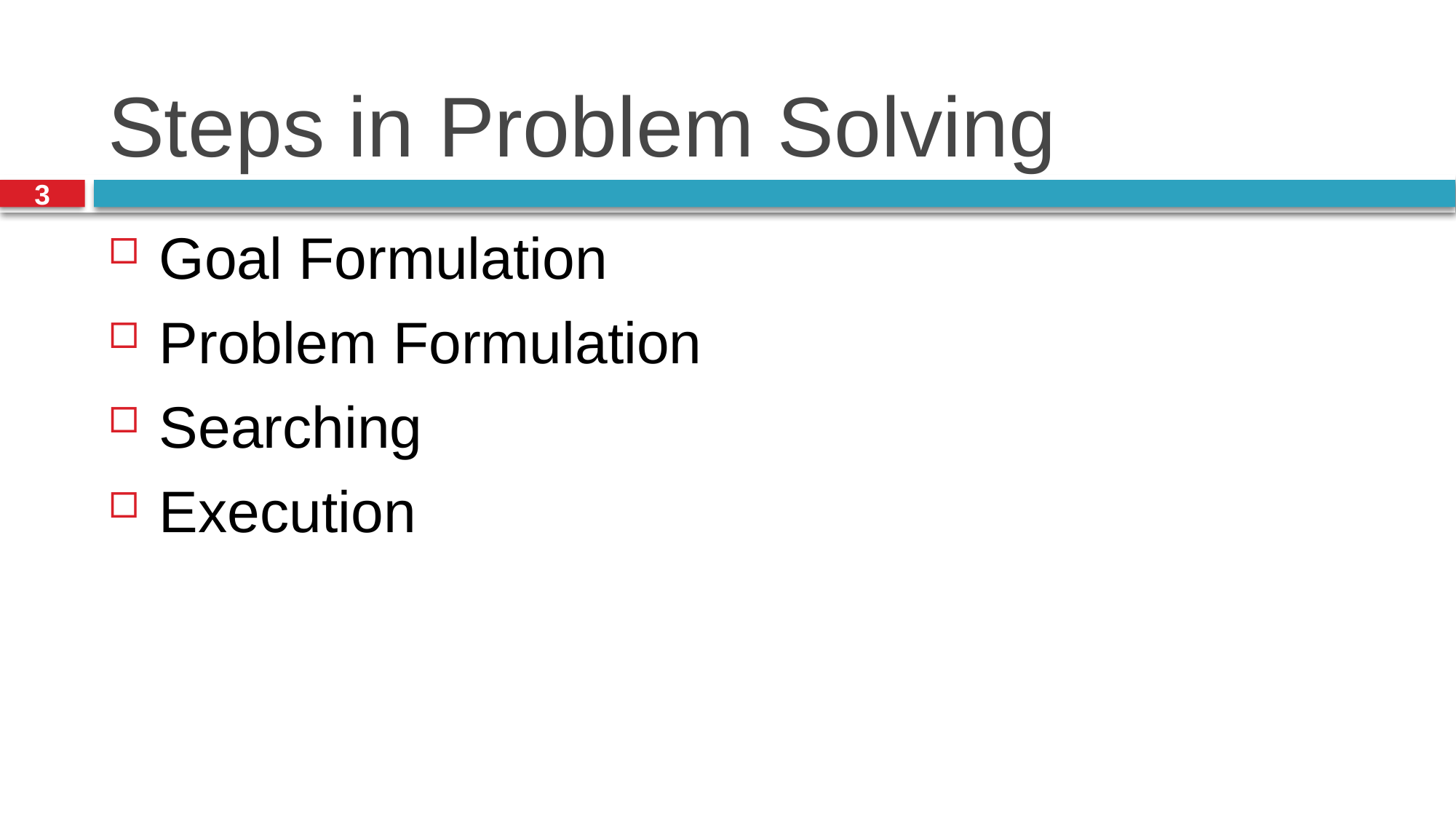

# Steps in Problem Solving
3
Goal Formulation
Problem Formulation
Searching
Execution